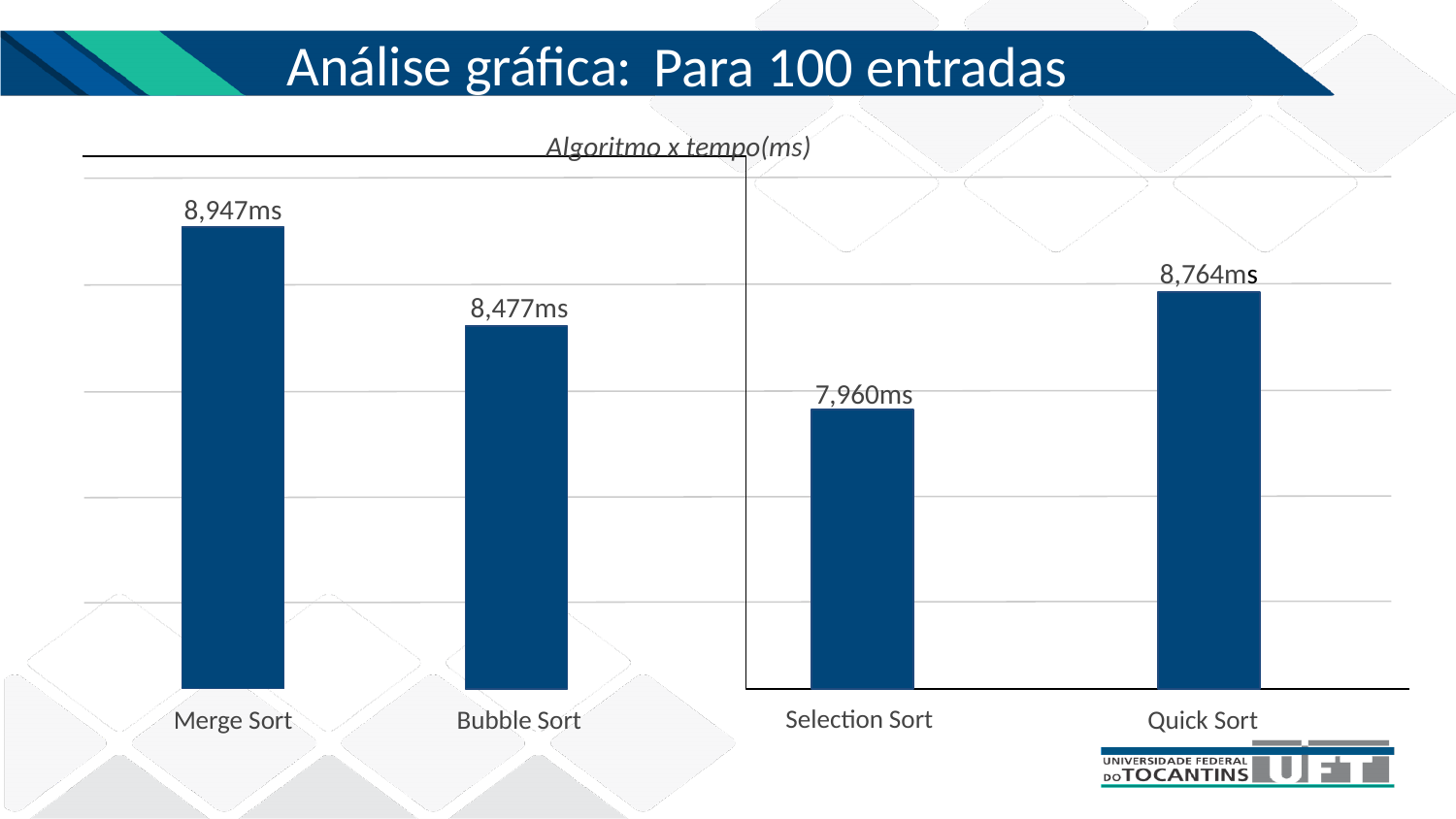

Para 100 entradas
Análise gráfica:

Algoritmo x tempo(ms)
8,947ms

8,764ms
8,477ms

7,960ms

  Quick Sort
 Selection Sort
Merge Sort
Bubble Sort